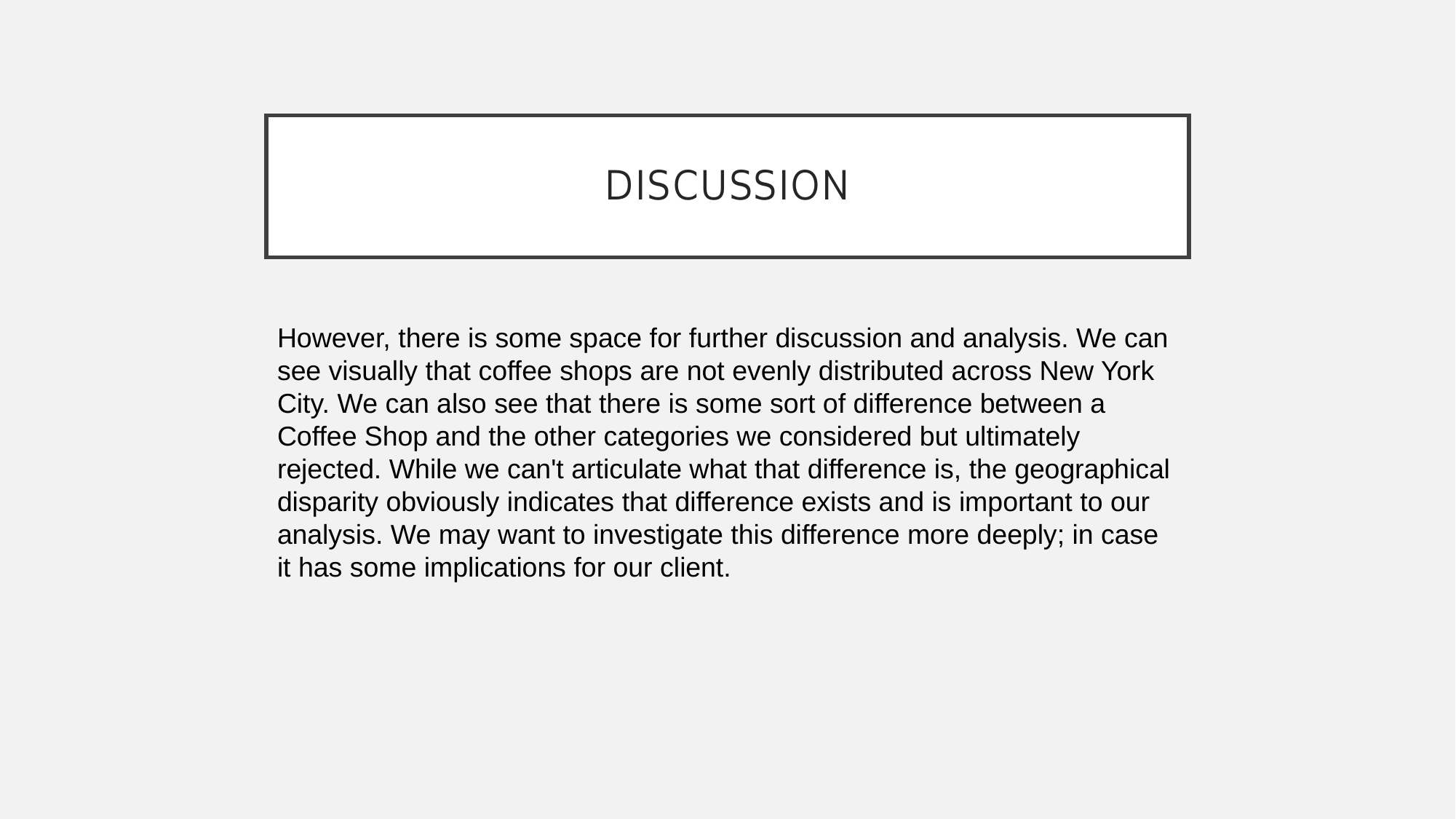

# Discussion
However, there is some space for further discussion and analysis. We can see visually that coffee shops are not evenly distributed across New York City. We can also see that there is some sort of difference between a Coffee Shop and the other categories we considered but ultimately rejected. While we can't articulate what that difference is, the geographical disparity obviously indicates that difference exists and is important to our analysis. We may want to investigate this difference more deeply; in case it has some implications for our client.